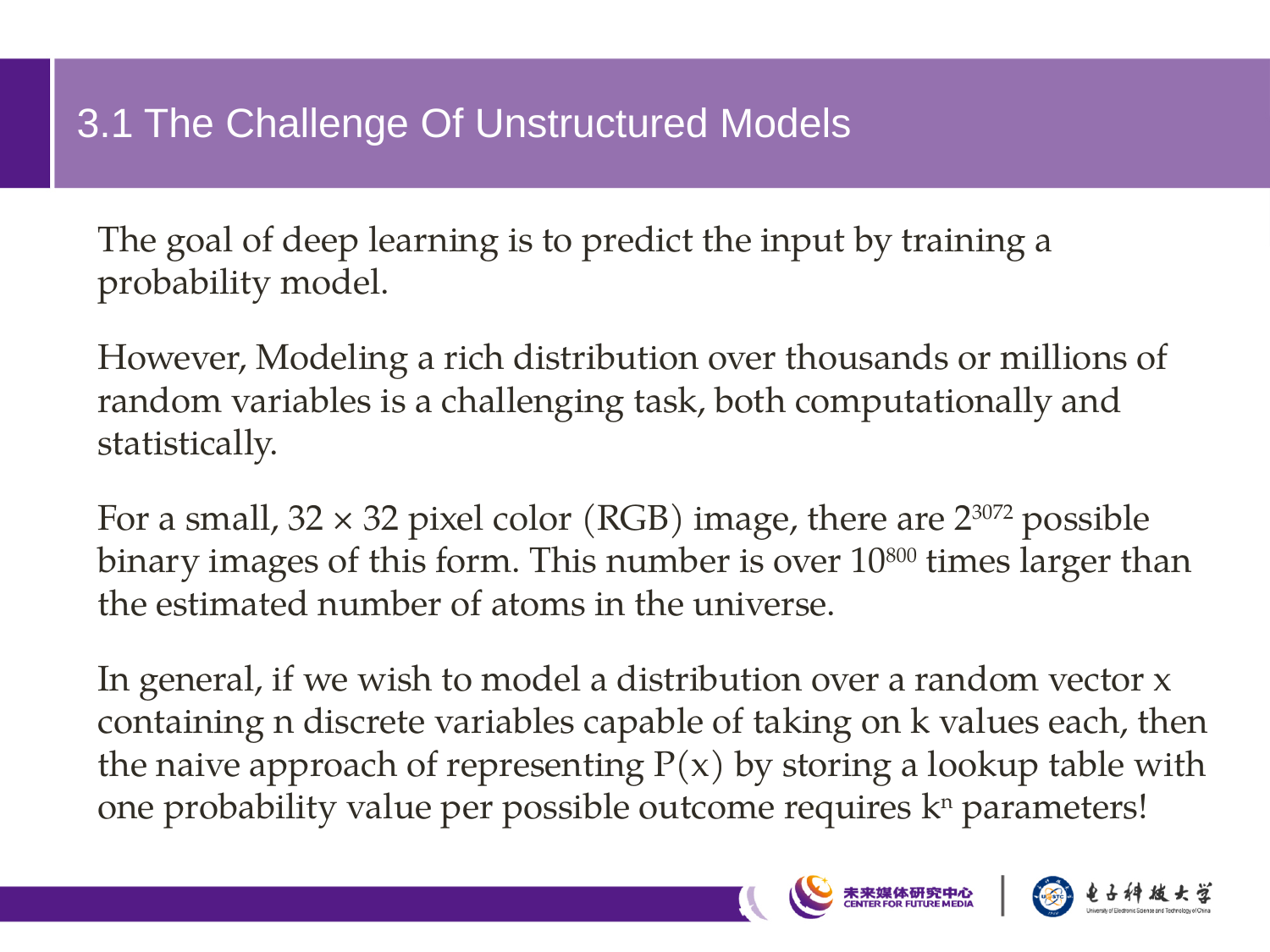

# 3.1 The Challenge Of Unstructured Models
The goal of deep learning is to predict the input by training a probability model.
However, Modeling a rich distribution over thousands or millions of random variables is a challenging task, both computationally and statistically.
For a small, 32 × 32 pixel color (RGB) image, there are 23072 possible binary images of this form. This number is over 10800 times larger than the estimated number of atoms in the universe.
In general, if we wish to model a distribution over a random vector x containing n discrete variables capable of taking on k values each, then the naive approach of representing P(x) by storing a lookup table with one probability value per possible outcome requires kn parameters!